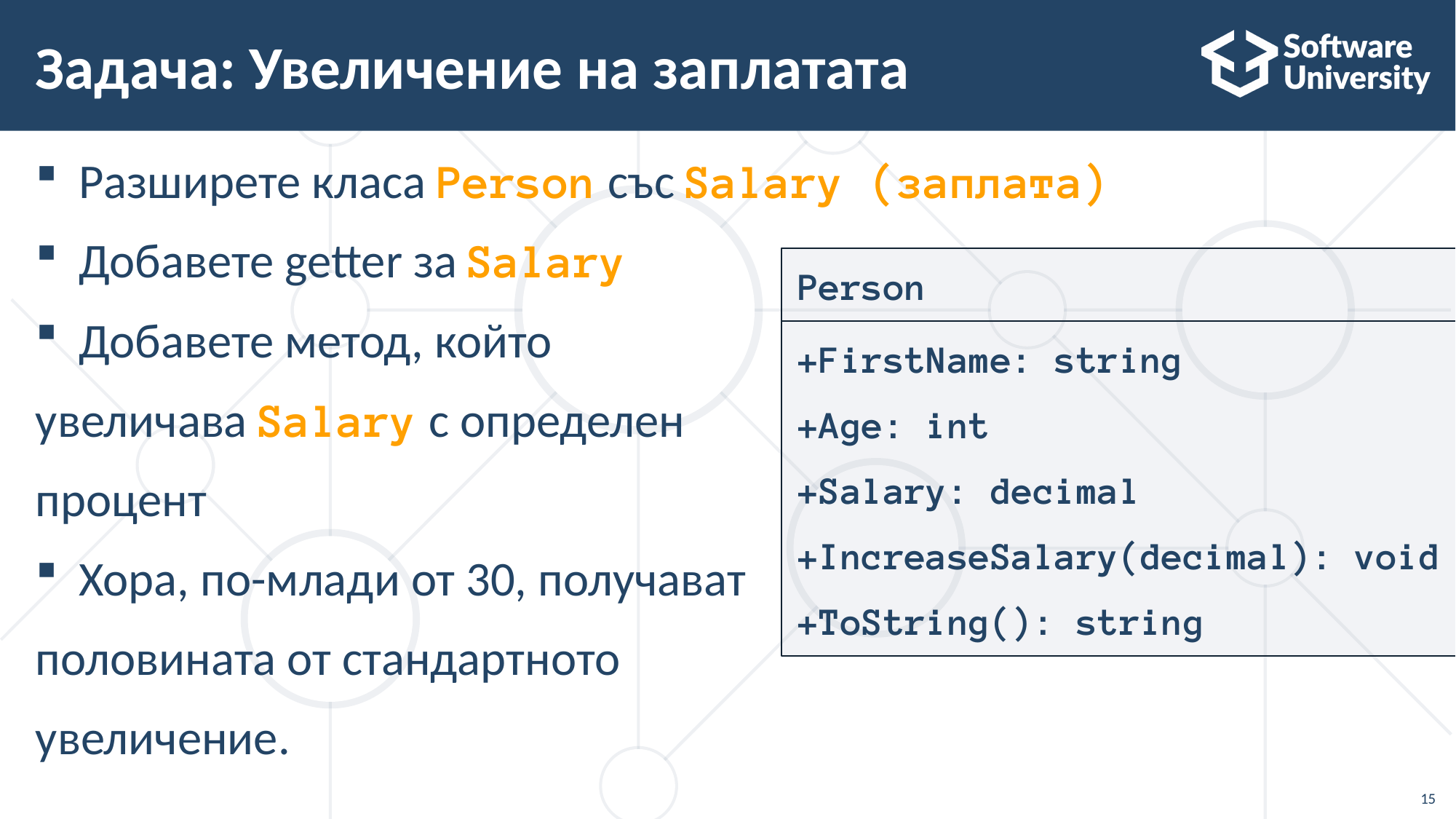

# Задача: Увеличение на заплатата
Разширете класа Person със Salary (заплата)
Добавете getter за Salary
Добавете метод, който
увеличава Salary с определен
процент
Хора, по-млади от 30, получават
половината от стандартното
увеличение.
Person
+FirstName: string
+Age: int
+Salary: decimal
+IncreaseSalary(decimal): void
+ToString(): string

15